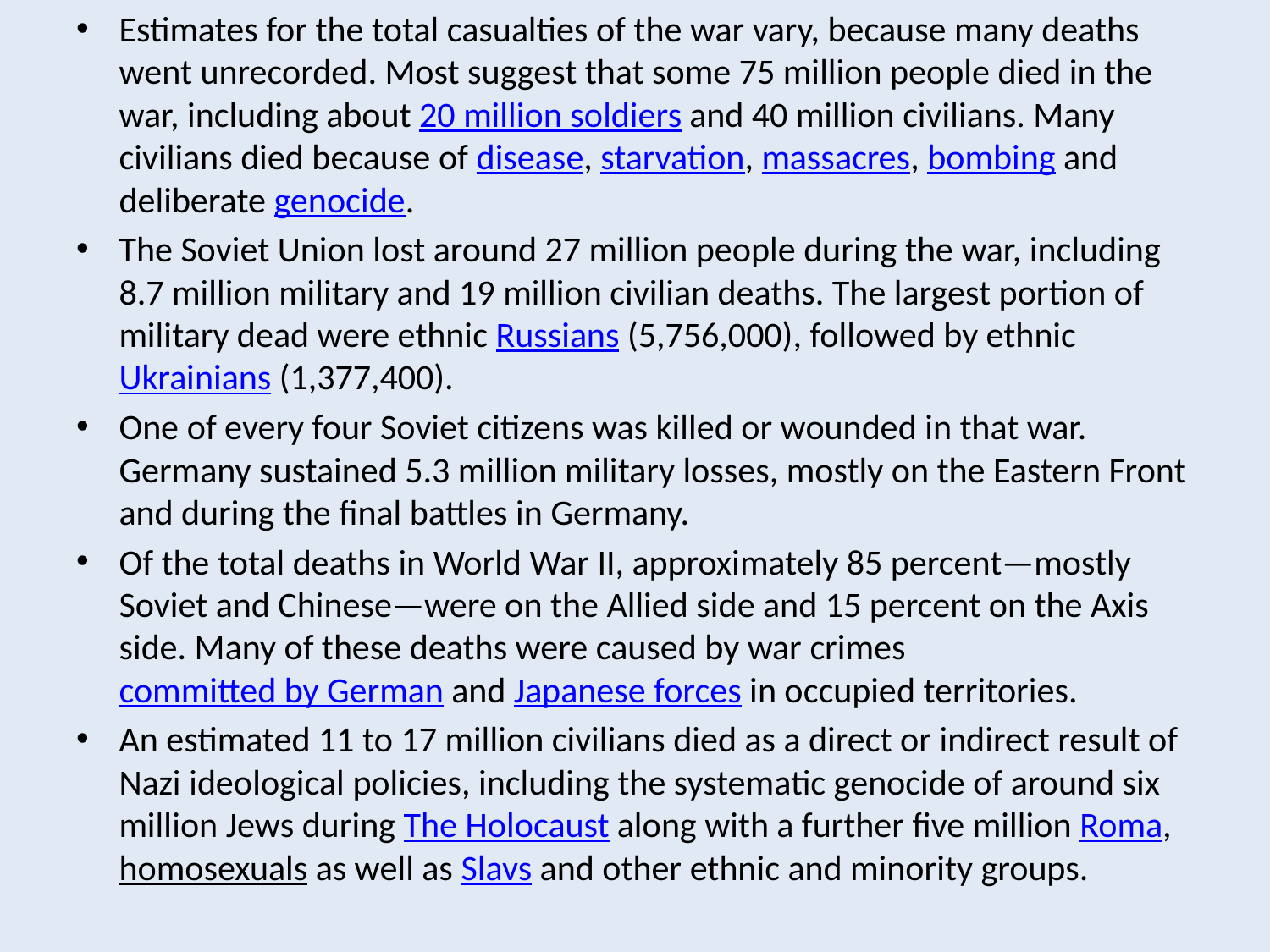

Estimates for the total casualties of the war vary, because many deaths went unrecorded. Most suggest that some 75 million people died in the war, including about 20 million soldiers and 40 million civilians. Many civilians died because of disease, starvation, massacres, bombing and deliberate genocide.
The Soviet Union lost around 27 million people during the war, including 8.7 million military and 19 million civilian deaths. The largest portion of military dead were ethnic Russians (5,756,000), followed by ethnic Ukrainians (1,377,400).
One of every four Soviet citizens was killed or wounded in that war. Germany sustained 5.3 million military losses, mostly on the Eastern Front and during the final battles in Germany.
Of the total deaths in World War II, approximately 85 percent—mostly Soviet and Chinese—were on the Allied side and 15 percent on the Axis side. Many of these deaths were caused by war crimes committed by German and Japanese forces in occupied territories.
An estimated 11 to 17 million civilians died as a direct or indirect result of Nazi ideological policies, including the systematic genocide of around six million Jews during The Holocaust along with a further five million Roma, homosexuals as well as Slavs and other ethnic and minority groups.